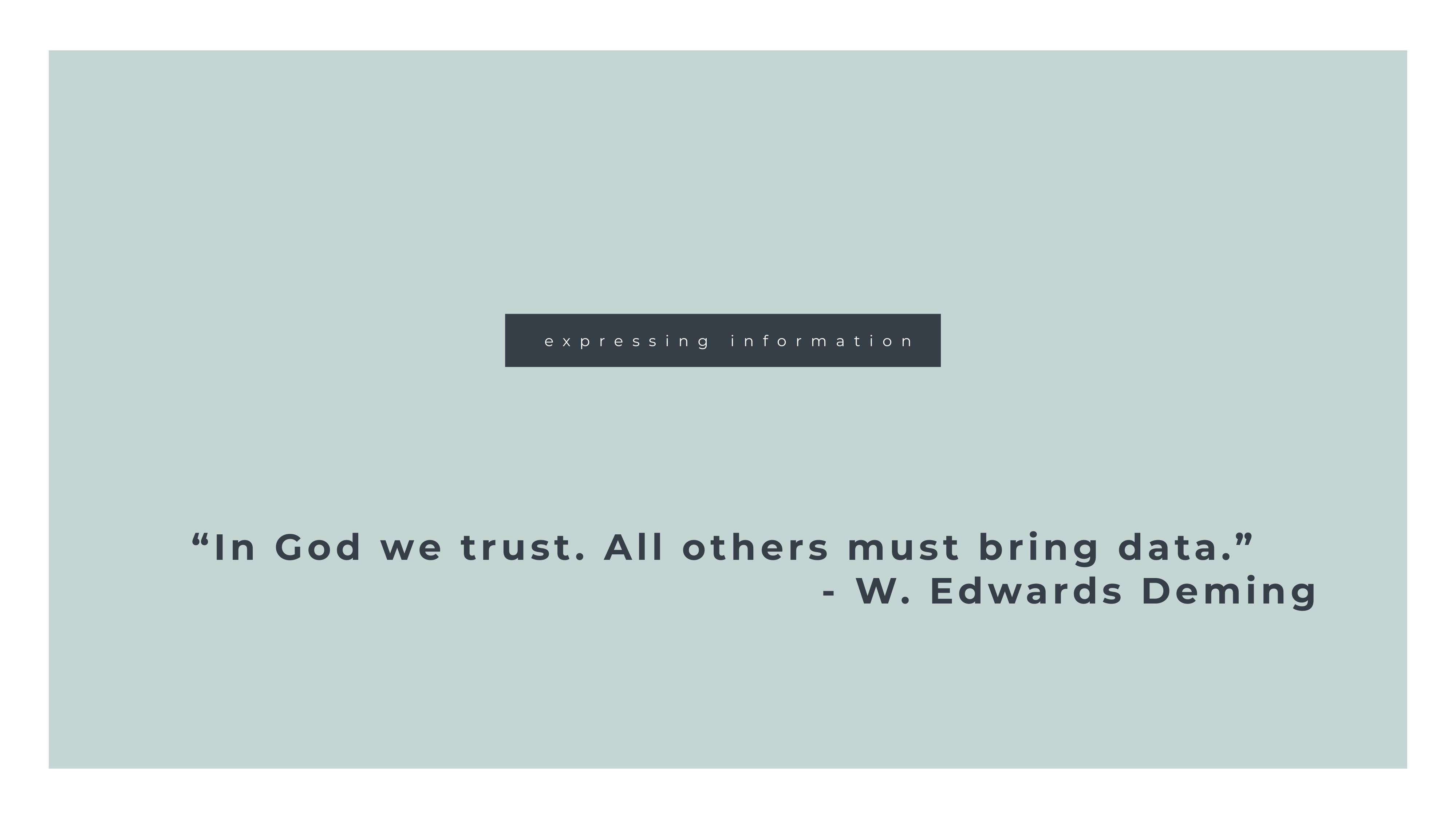

expressing information
“In God we trust. All others must bring data.”
- W. Edwards Deming